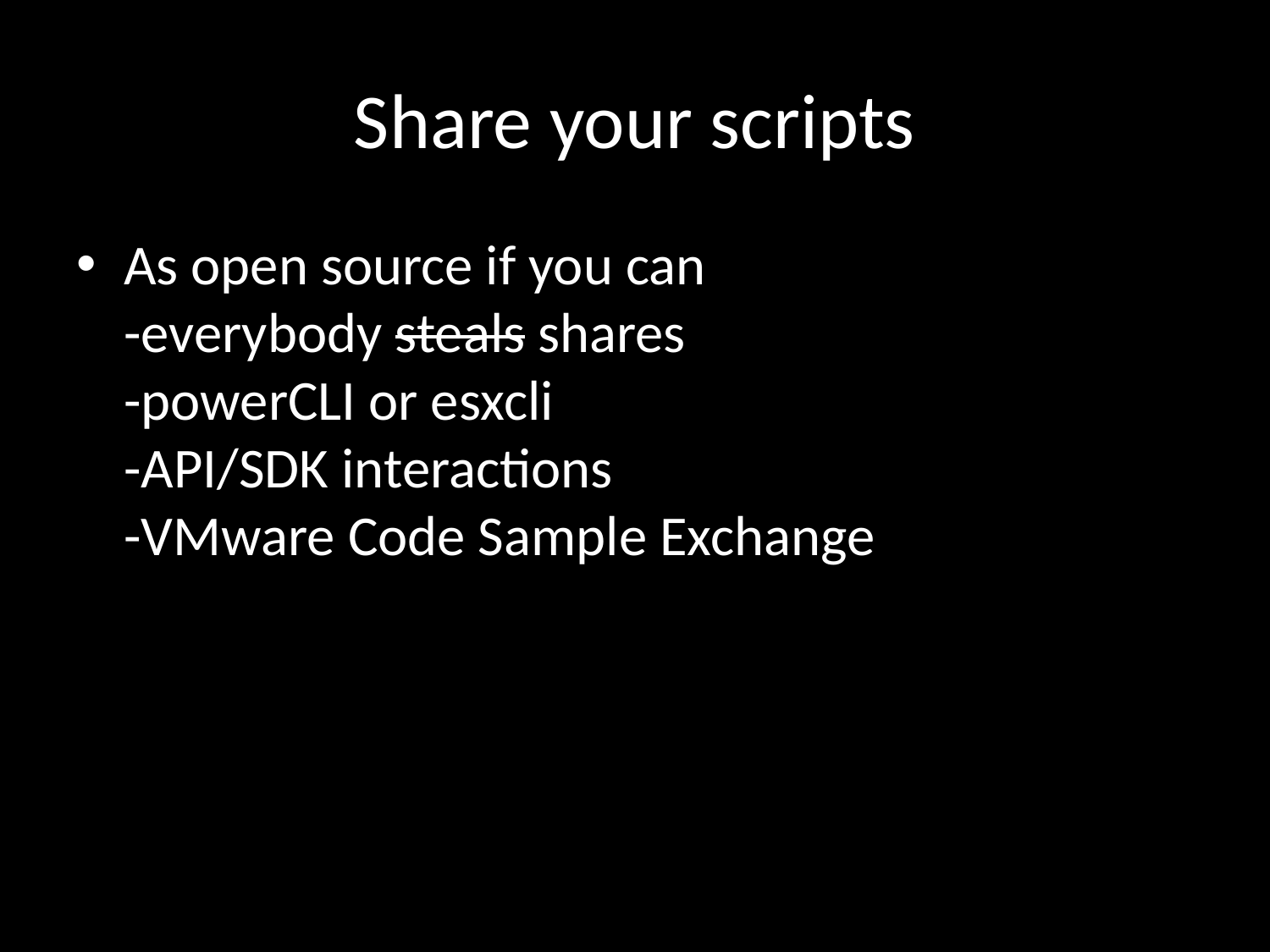

# Share your scripts
As open source if you can
-everybody steals shares
-powerCLI or esxcli
-API/SDK interactions
-‎VMware Code Sample Exchange